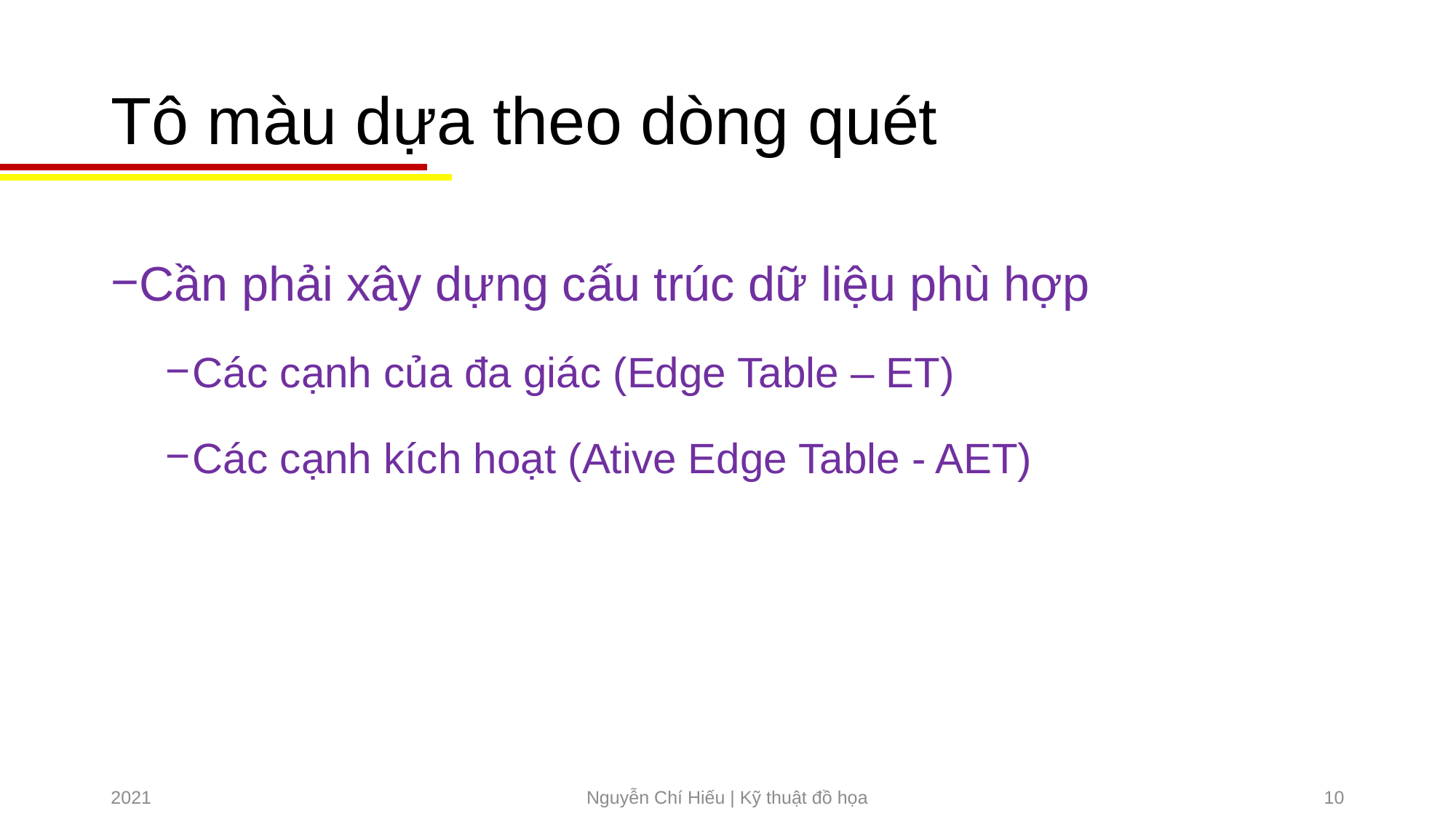

# Tô màu dựa theo dòng quét
Cần phải xây dựng cấu trúc dữ liệu phù hợp
Các cạnh của đa giác (Edge Table – ET)
Các cạnh kích hoạt (Ative Edge Table - AET)

2021
Nguyễn Chí Hiếu | Kỹ thuật đồ họa
10